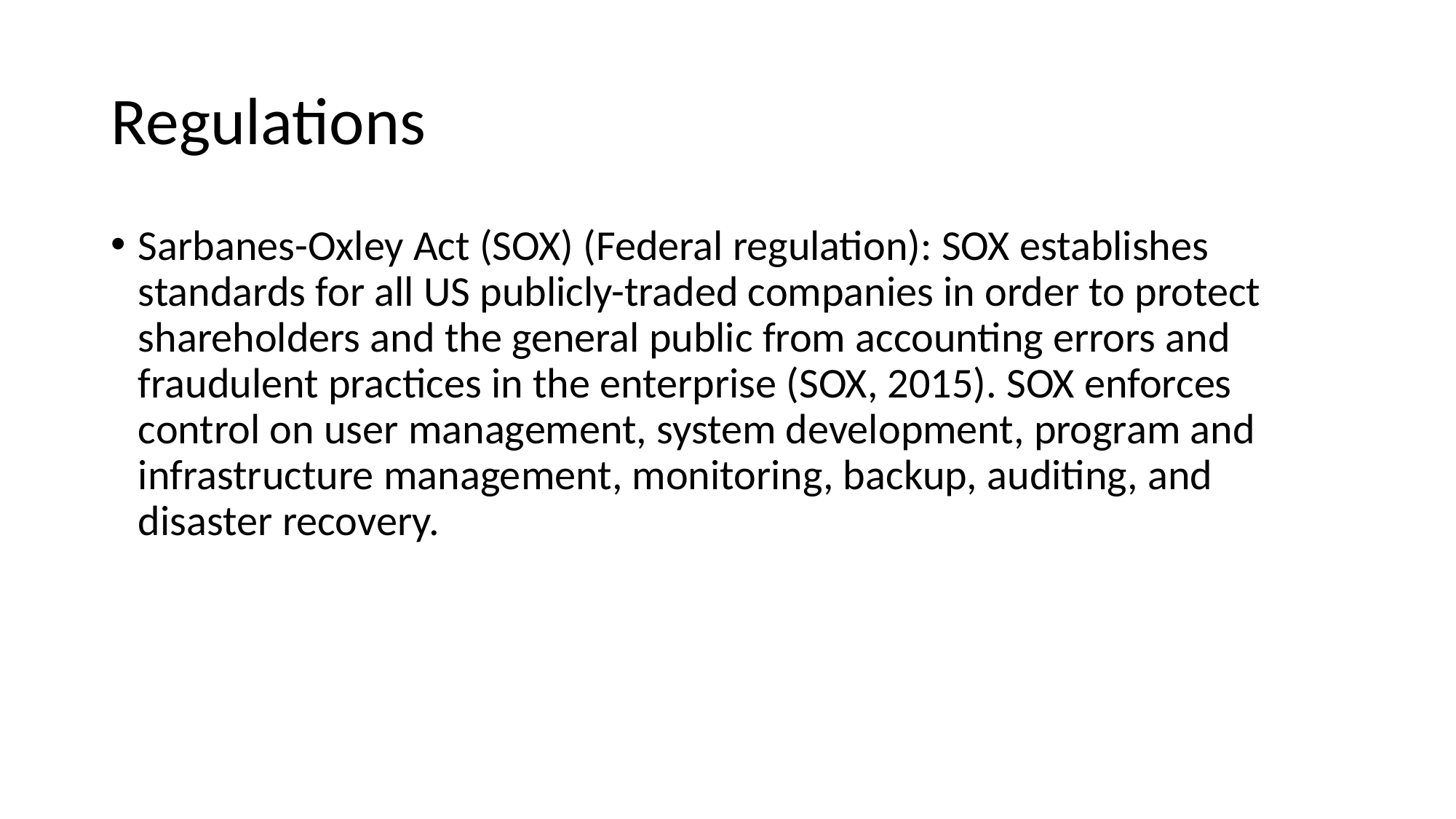

# Regulations
Sarbanes-Oxley Act (SOX) (Federal regulation): SOX establishes standards for all US publicly-traded companies in order to protect shareholders and the general public from accounting errors and fraudulent practices in the enterprise (SOX, 2015). SOX enforces control on user management, system development, program and infrastructure management, monitoring, backup, auditing, and disaster recovery.